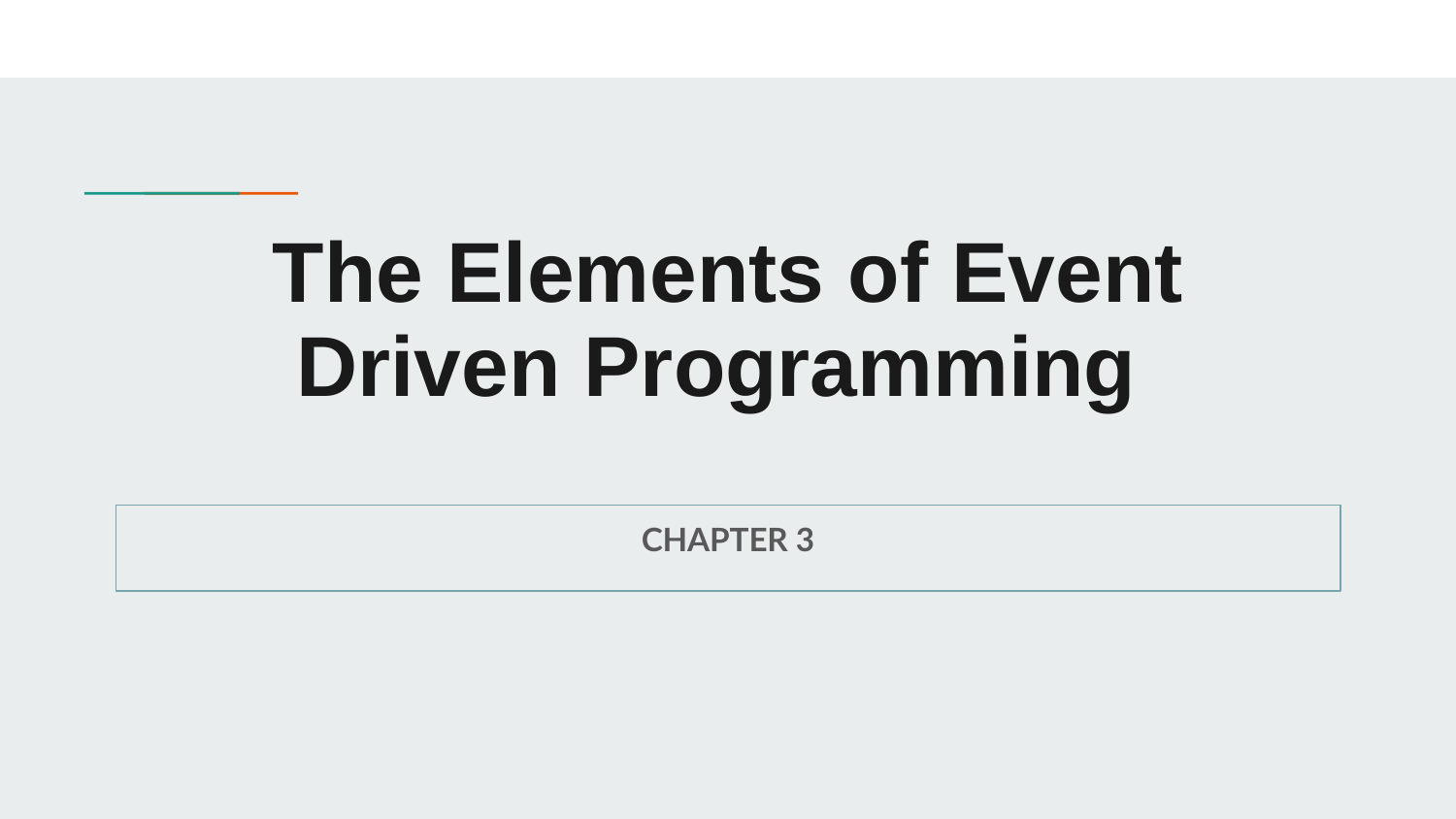

# The Elements of Event Driven Programming
CHAPTER 3